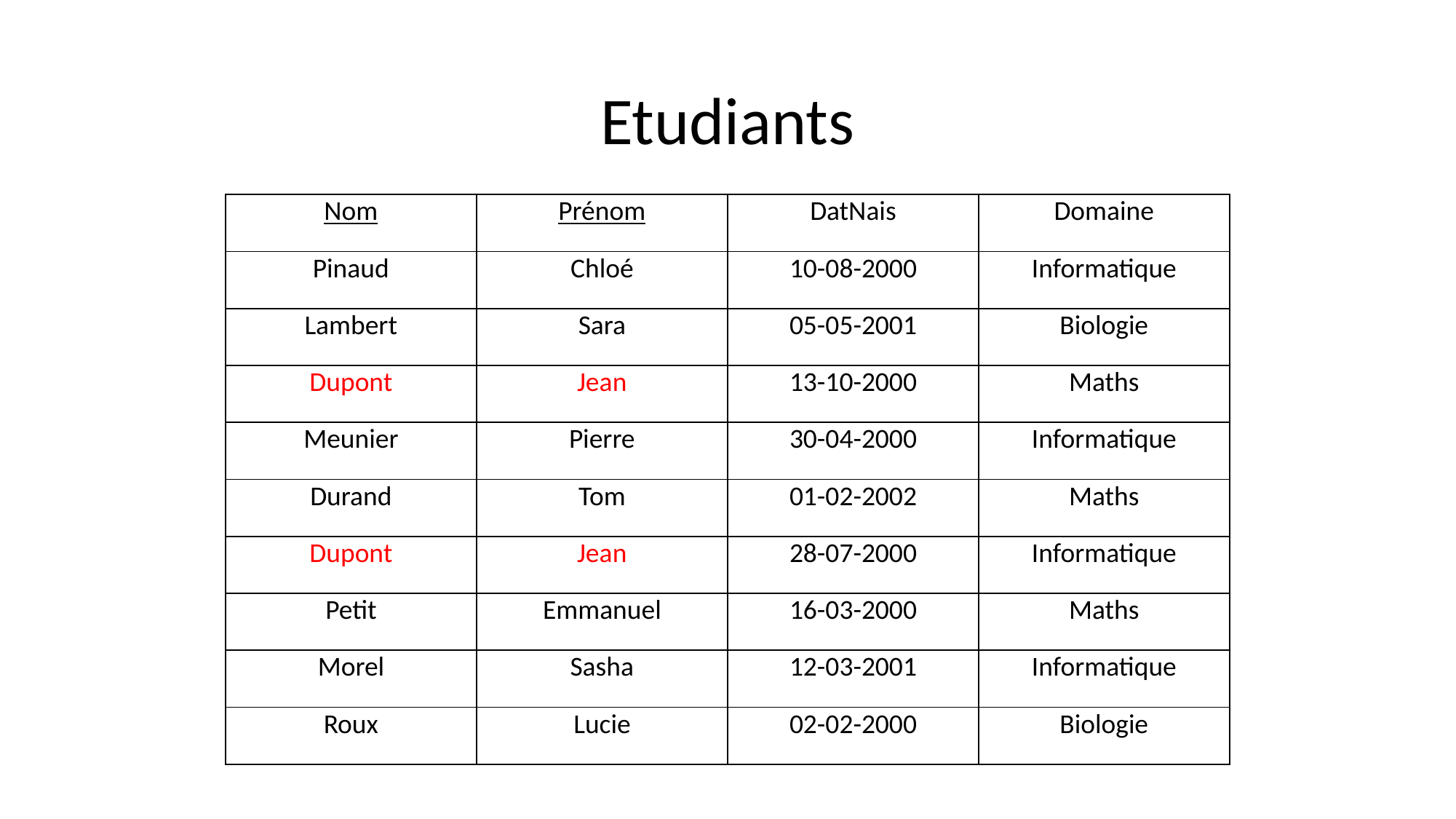

# Etudiants
| Nom | Prénom | DatNais | Domaine |
| --- | --- | --- | --- |
| Pinaud | Chloé | 10-08-2000 | Informatique |
| Lambert | Sara | 05-05-2001 | Biologie |
| Dupont | Jean | 13-10-2000 | Maths |
| Meunier | Pierre | 30-04-2000 | Informatique |
| Durand | Tom | 01-02-2002 | Maths |
| Dupont | Jean | 28-07-2000 | Informatique |
| Petit | Emmanuel | 16-03-2000 | Maths |
| Morel | Sasha | 12-03-2001 | Informatique |
| Roux | Lucie | 02-02-2000 | Biologie |